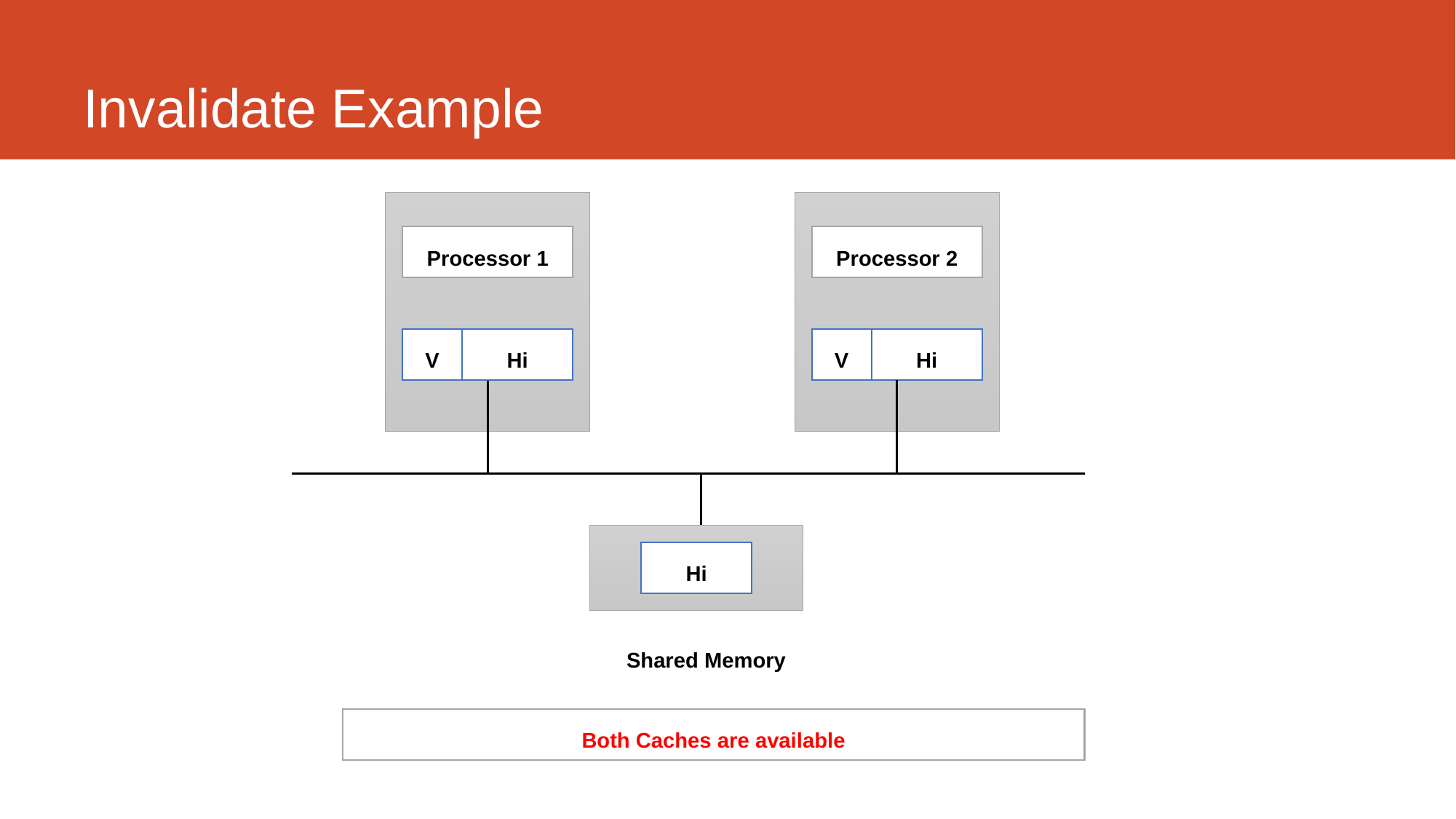

# Invalidate Example

Processor 1
Processor 2
V
Hi
V
Hi

Hi
Shared Memory
Both Caches are available